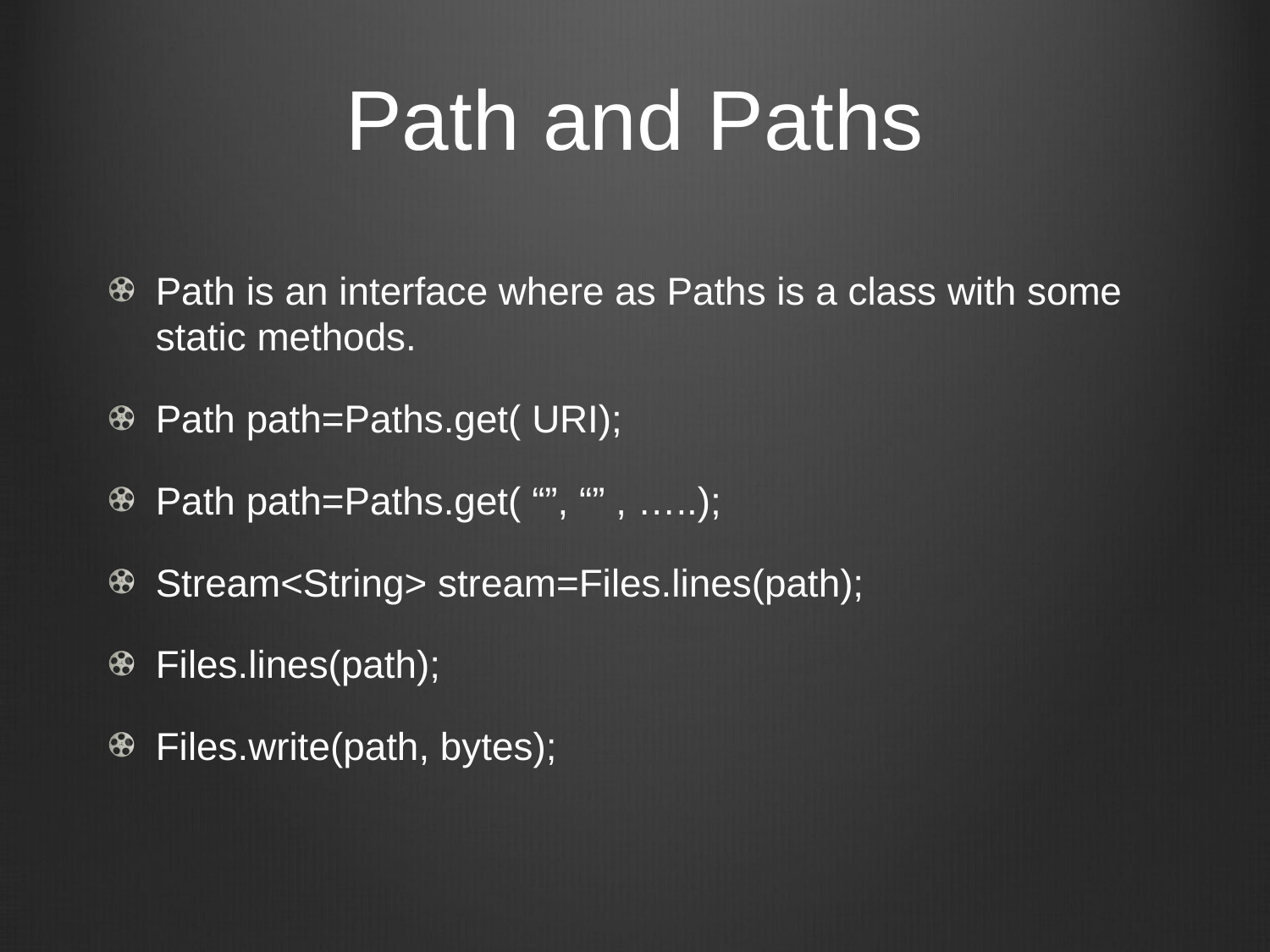

# Path and Paths
Path is an interface where as Paths is a class with some static methods.
Path path=Paths.get( URI);
Path path=Paths.get( “”, “” , …..);
Stream<String> stream=Files.lines(path);
Files.lines(path);
Files.write(path, bytes);